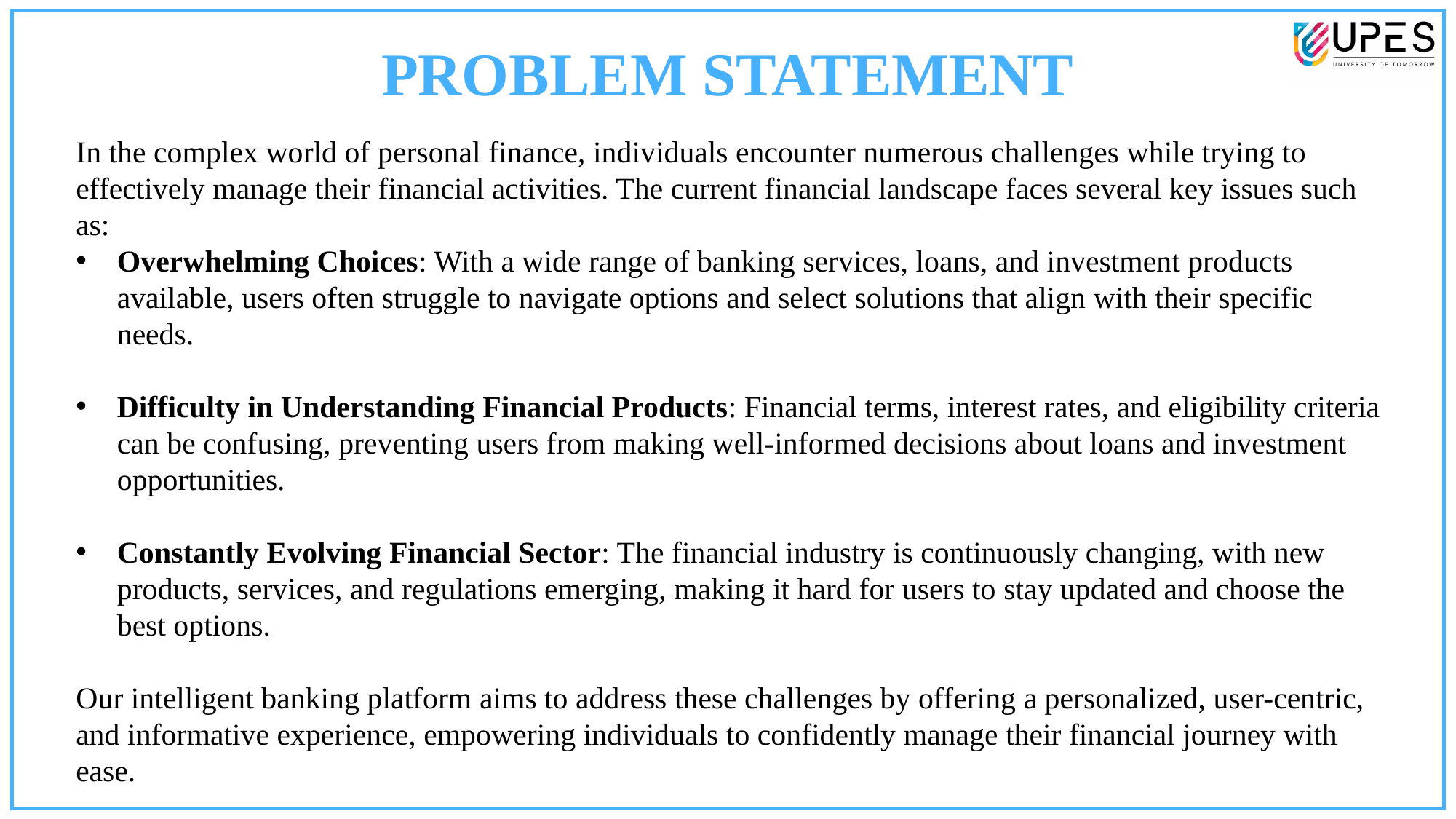

PROBLEM STATEMENT
In the complex world of personal finance, individuals encounter numerous challenges while trying to effectively manage their financial activities. The current financial landscape faces several key issues such as:
Overwhelming Choices: With a wide range of banking services, loans, and investment products available, users often struggle to navigate options and select solutions that align with their specific needs.

Difficulty in Understanding Financial Products: Financial terms, interest rates, and eligibility criteria can be confusing, preventing users from making well-informed decisions about loans and investment opportunities.

Constantly Evolving Financial Sector: The financial industry is continuously changing, with new products, services, and regulations emerging, making it hard for users to stay updated and choose the best options.

Our intelligent banking platform aims to address these challenges by offering a personalized, user-centric, and informative experience, empowering individuals to confidently manage their financial journey with ease.